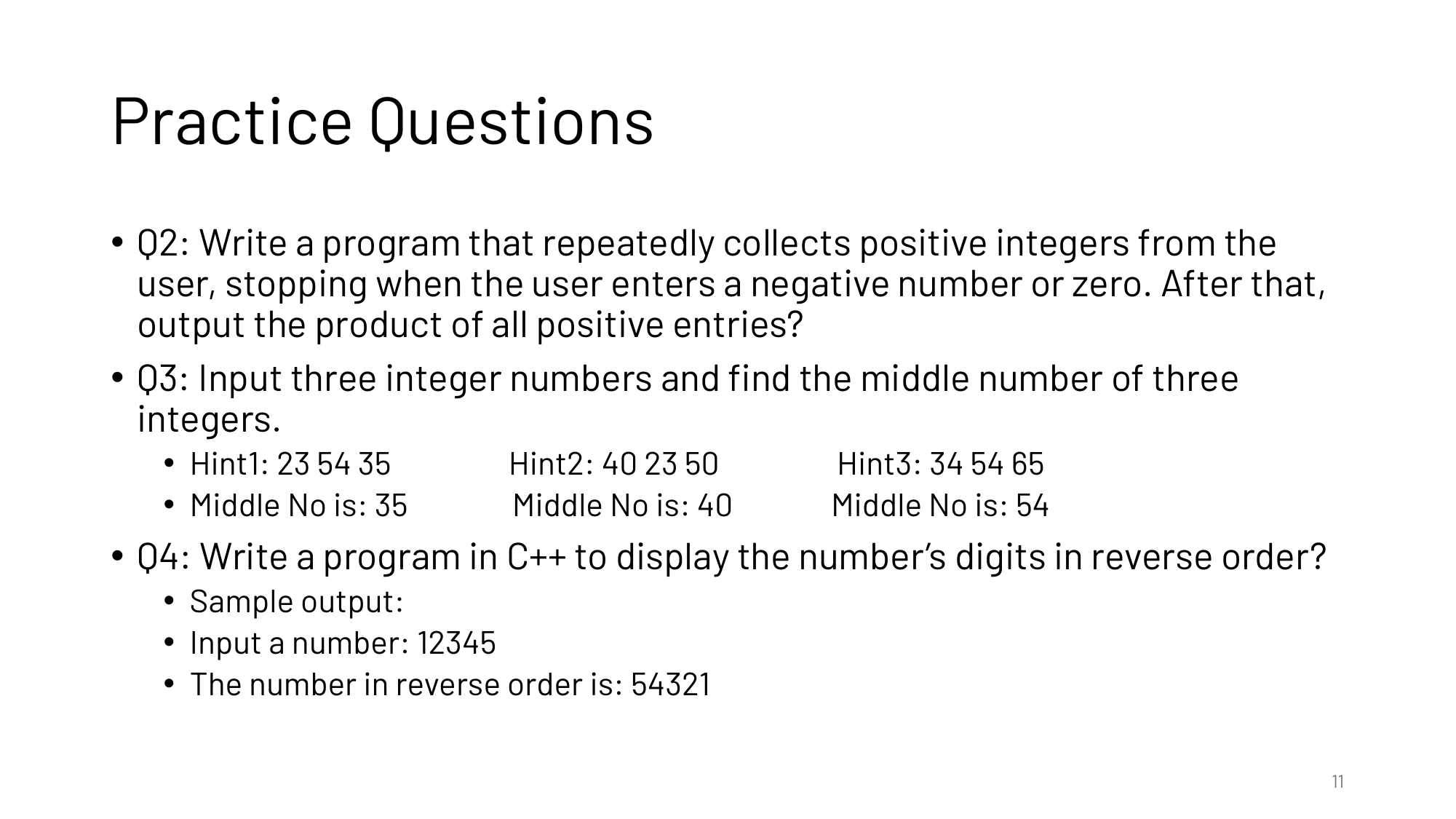

# Practice Questions
Q2: Write a program that repeatedly collects positive integers from the user, stopping when the user enters a negative number or zero. After that, output the product of all positive entries?
Q3: Input three integer numbers and find the middle number of three integers.
Hint1: 23 54 35                  Hint2: 40 23 50                  Hint3: 34 54 65
Middle No is: 35                Middle No is: 40               Middle No is: 54
Q4: Write a program in C++ to display the number’s digits in reverse order?
Sample output:
Input a number: 12345
The number in reverse order is: 54321
11